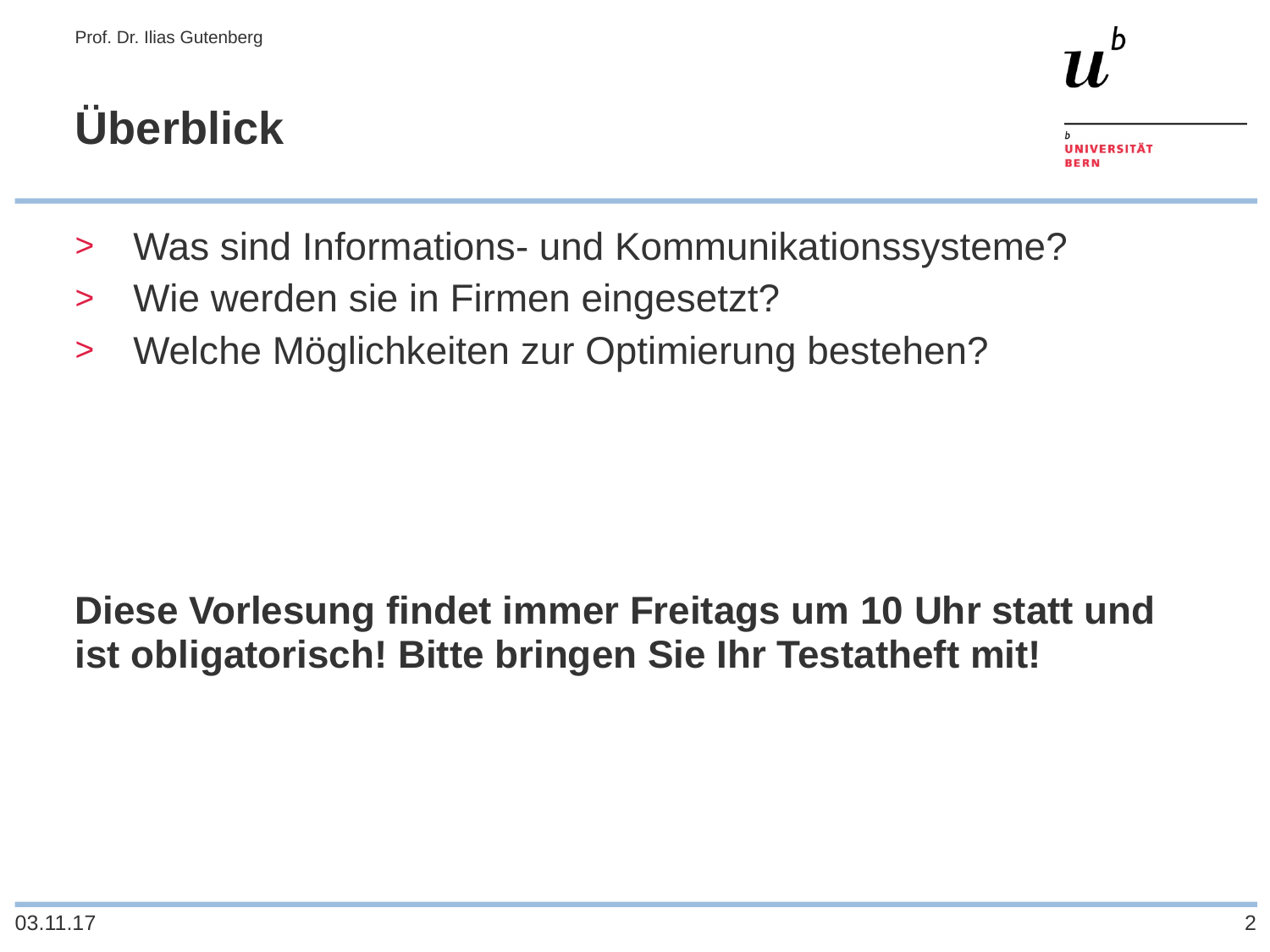

Prof. Dr. Ilias Gutenberg

# Überblick
Was sind Informations- und Kommunikationssysteme?
Wie werden sie in Firmen eingesetzt?
Welche Möglichkeiten zur Optimierung bestehen?

Diese Vorlesung findet immer Freitags um 10 Uhr statt und ist obligatorisch! Bitte bringen Sie Ihr Testatheft mit!
03.11.17
2